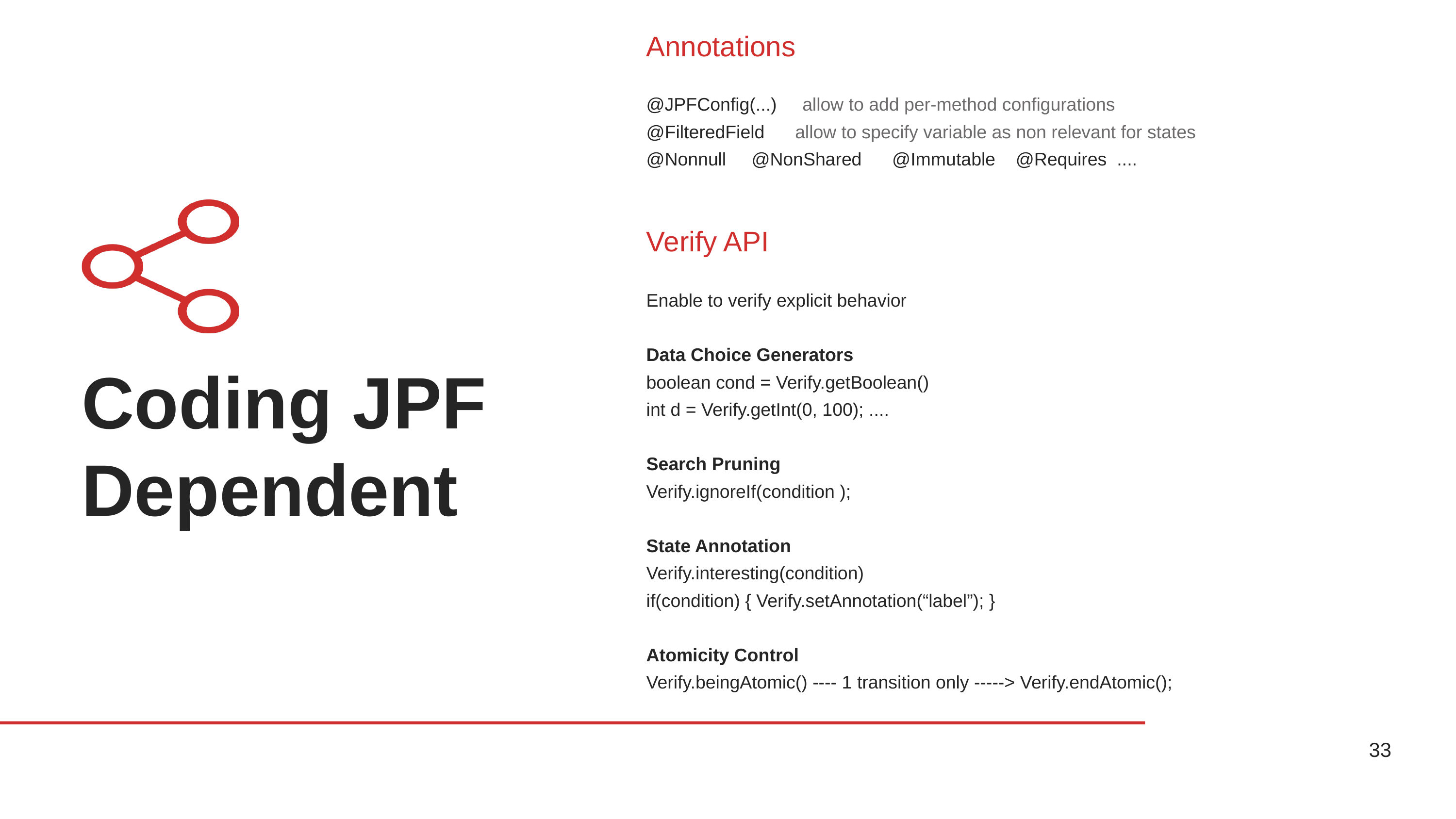

Annotations
@JPFConfig(...)     allow to add per-method configurations
@FilteredField      allow to specify variable as non relevant for states
@Nonnull     @NonShared      @Immutable    @Requires  ....

Verify API
Enable to verify explicit behavior

Data Choice Generators
boolean cond = Verify.getBoolean()
int d = Verify.getInt(0, 100); ....

Search Pruning
Verify.ignoreIf(condition );

State Annotation
Verify.interesting(condition)
if(condition) { Verify.setAnnotation(“label”); }

Atomicity Control
Verify.beingAtomic() ---- 1 transition only -----> Verify.endAtomic();
Coding JPF
Dependent

33